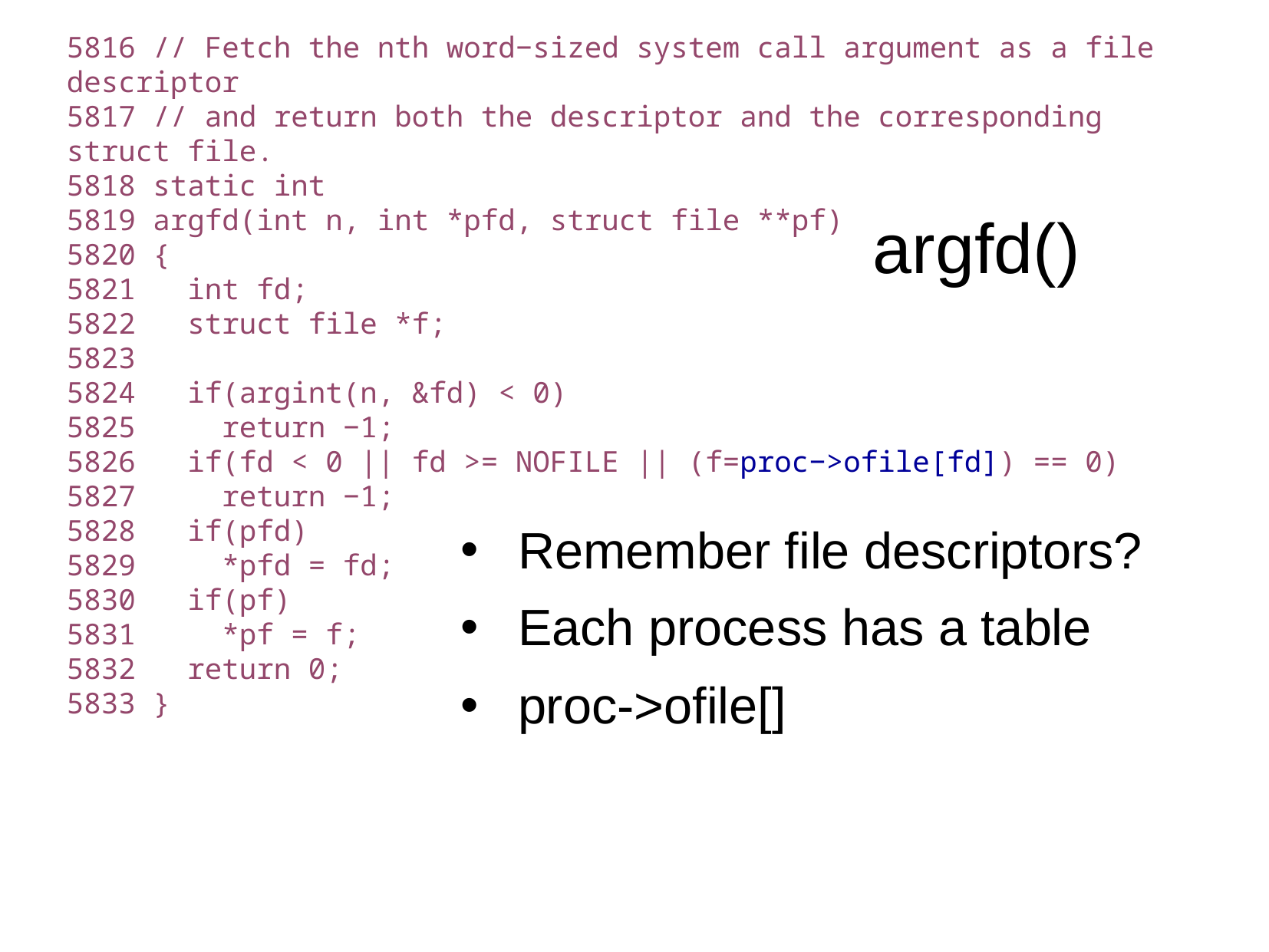

5816 // Fetch the nth word−sized system call argument as a file descriptor
5817 // and return both the descriptor and the corresponding struct file.
5818 static int
5819 argfd(int n, int *pfd, struct file **pf)
5820 {
5821   int fd;
5822   struct file *f;
5823
5824   if(argint(n, &fd) < 0)
5825     return −1;
5826   if(fd < 0 || fd >= NOFILE || (f=proc−>ofile[fd]) == 0)
5827     return −1;
5828   if(pfd)
5829     *pfd = fd;
5830   if(pf)
5831     *pf = f;
5832   return 0;
5833 }
argfd()
Remember file descriptors?
Each process has a table
proc->ofile[]